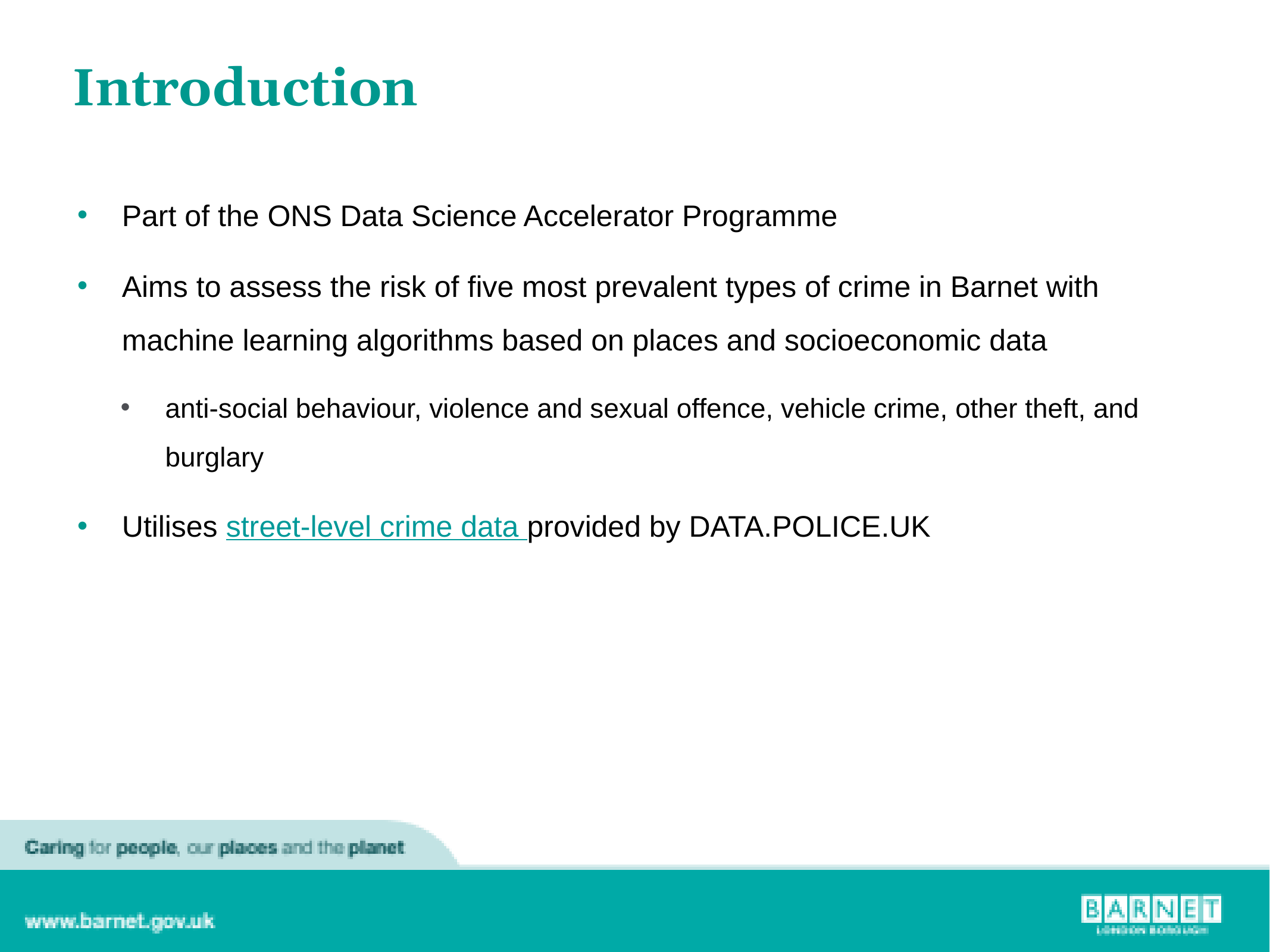

# Introduction
Part of the ONS Data Science Accelerator Programme
Aims to assess the risk of five most prevalent types of crime in Barnet with machine learning algorithms based on places and socioeconomic data
anti-social behaviour, violence and sexual offence, vehicle crime, other theft, and burglary
Utilises street-level crime data provided by DATA.POLICE.UK